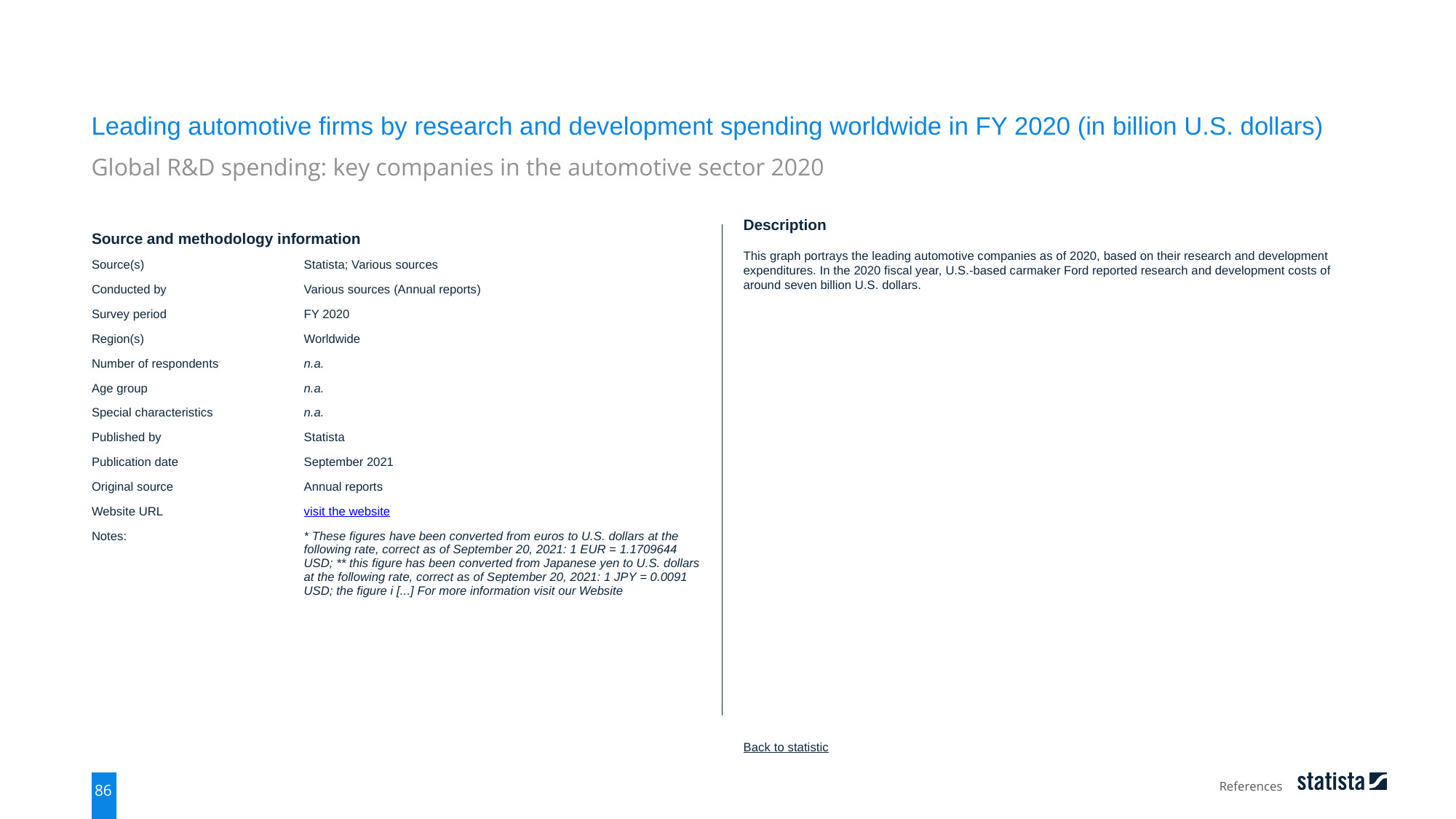

Leading automotive firms by research and development spending worldwide in FY 2020 (in billion U.S. dollars)
Global R&D spending: key companies in the automotive sector 2020
| Source and methodology information |  |
| --- | --- |
| Source(s) | Statista; Various sources |
| Conducted by | Various sources (Annual reports) |
| Survey period | FY 2020 |
| Region(s) | Worldwide |
| Number of respondents | n.a. |
| Age group | n.a. |
| Special characteristics | n.a. |
| Published by | Statista |
| Publication date | September 2021 |
| Original source | Annual reports |
| Website URL | visit the website |
| Notes: | \* These figures have been converted from euros to U.S. dollars at the following rate, correct as of September 20, 2021: 1 EUR = 1.1709644 USD; \*\* this figure has been converted from Japanese yen to U.S. dollars at the following rate, correct as of September 20, 2021: 1 JPY = 0.0091 USD; the figure i [...] For more information visit our Website |

Description

This graph portrays the leading automotive companies as of 2020, based on their research and development expenditures. In the 2020 fiscal year, U.S.-based carmaker Ford reported research and development costs of around seven billion U.S. dollars.
Back to statistic
References

86